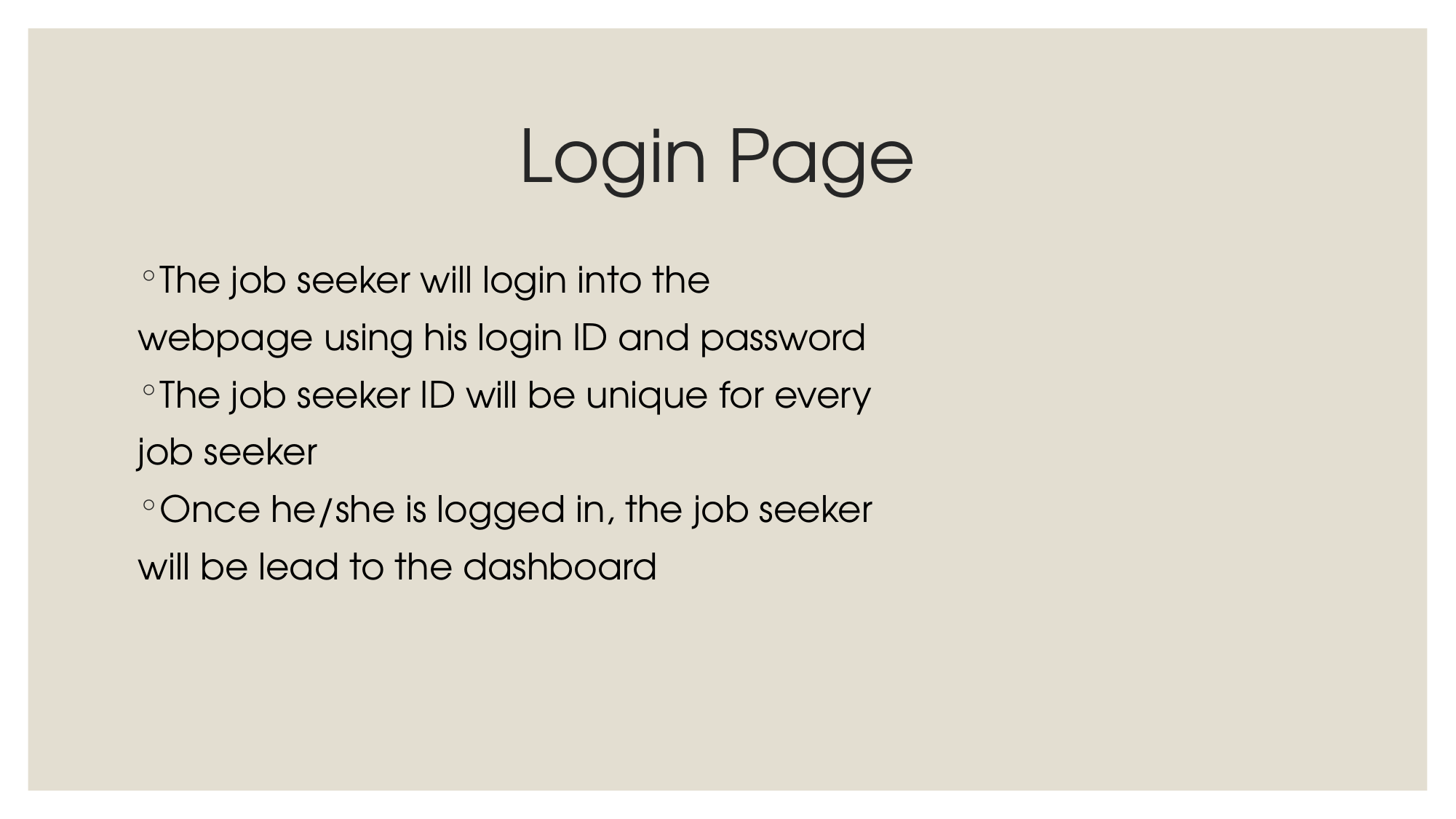

# Login Page
The job seeker will login into the
webpage using his login ID and password
The job seeker ID will be unique for every
job seeker
Once he/she is logged in, the job seeker
will be lead to the dashboard